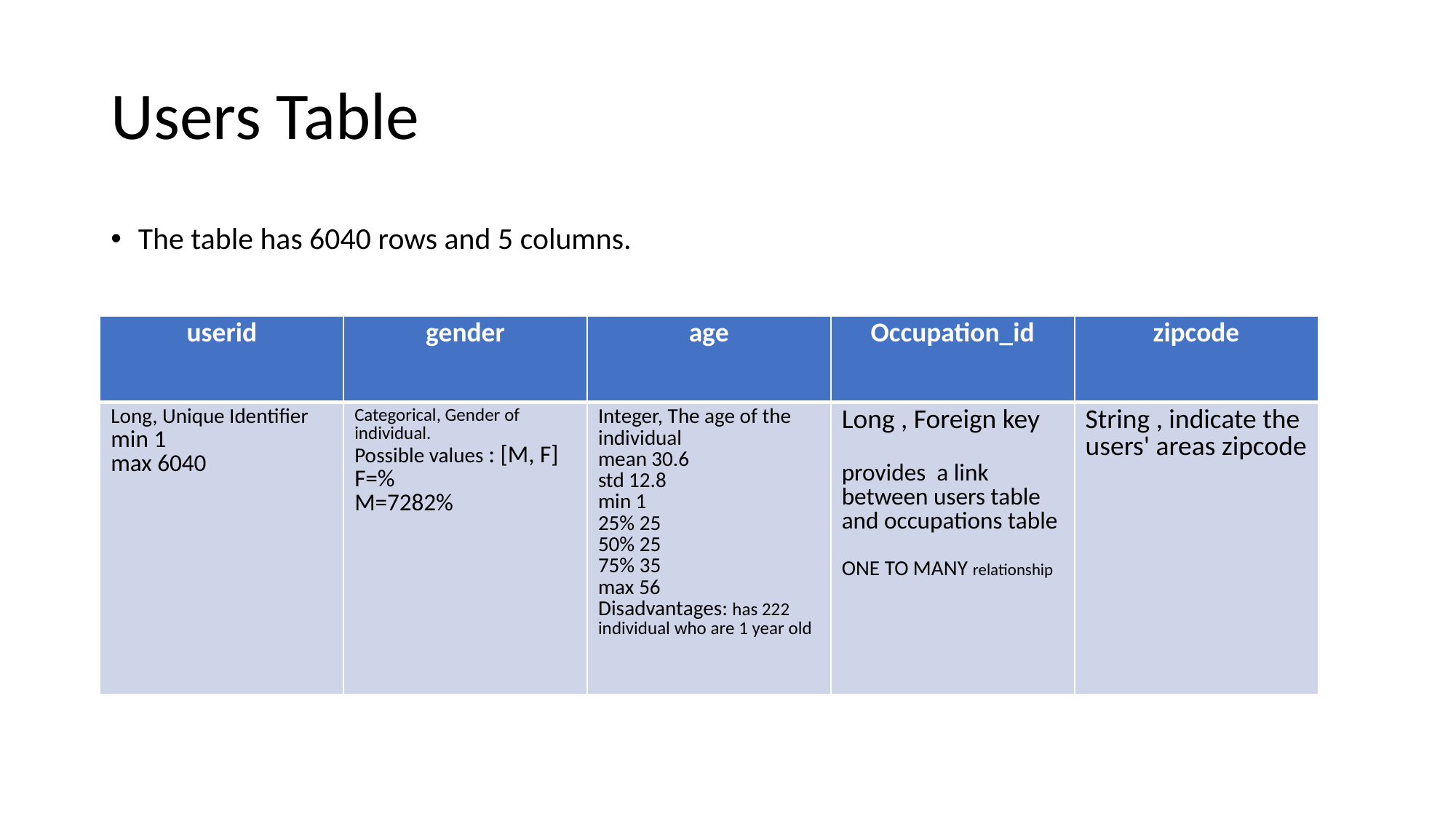

# Users Table
The table has 6040 rows and 5 columns.

| userid | gender | age | Occupation\_id | zipcode |
| --- | --- | --- | --- | --- |
| Long, Unique Identifier min 1 max 6040 | Categorical, Gender of individual. Possible values : [M, F] F=% M=7282% | Integer, The age of the individual mean 30.6 std 12.8 min 1 25% 25 50% 25 75% 35 max 56 Disadvantages: has 222 individual who are 1 year old | Long , Foreign key provides a link between users table and occupations table ONE TO MANY relationship | String , indicate the users' areas zipcode |